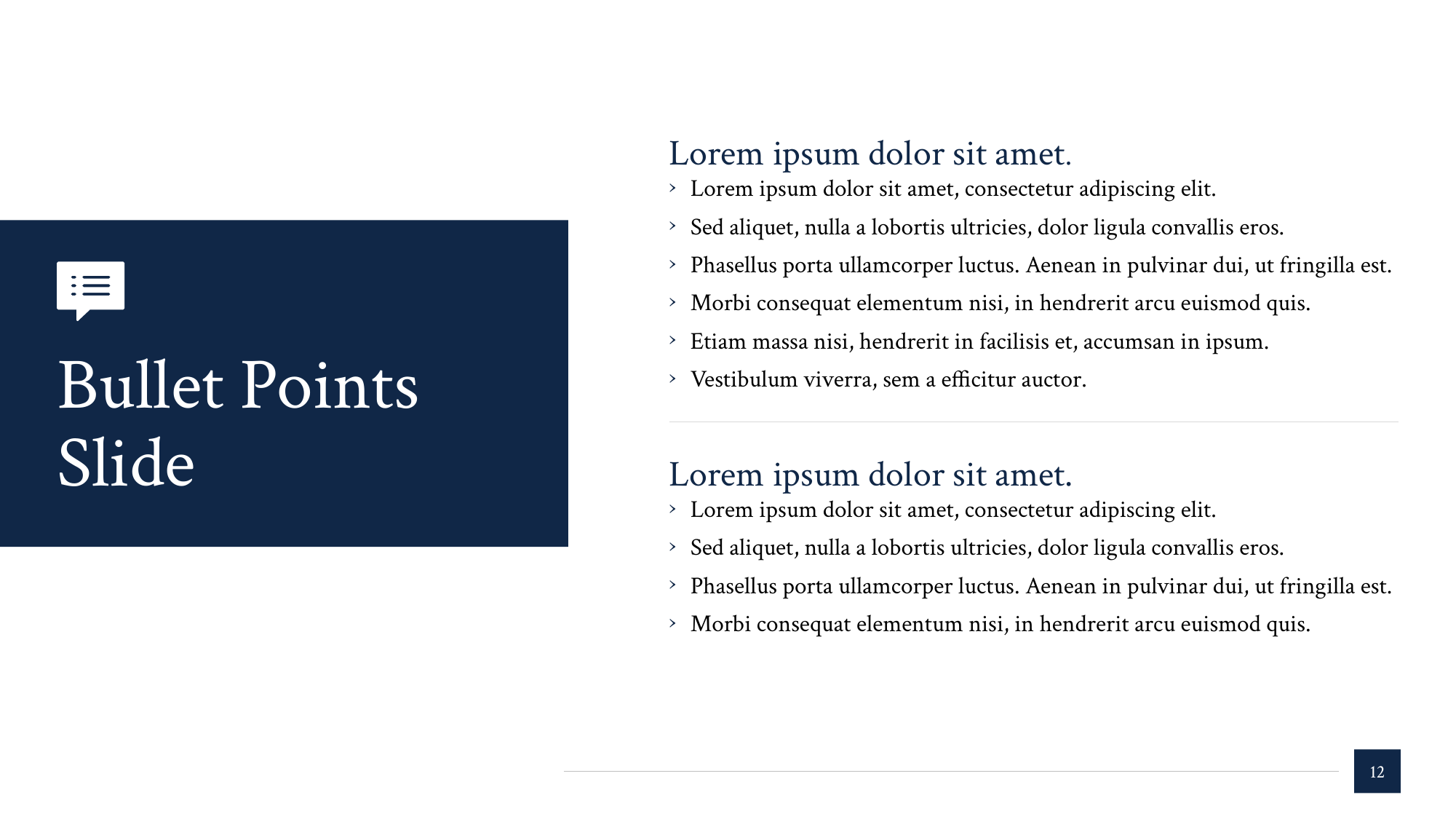

Lorem ipsum dolor sit amet.
Lorem ipsum dolor sit amet, consectetur adipiscing elit.
Sed aliquet, nulla a lobortis ultricies, dolor ligula convallis eros.
Phasellus porta ullamcorper luctus. Aenean in pulvinar dui, ut fringilla est.
Morbi consequat elementum nisi, in hendrerit arcu euismod quis.
Etiam massa nisi, hendrerit in facilisis et, accumsan in ipsum.
Vestibulum viverra, sem a efficitur auctor.
Lorem ipsum dolor sit amet.
Lorem ipsum dolor sit amet, consectetur adipiscing elit.
Sed aliquet, nulla a lobortis ultricies, dolor ligula convallis eros.
Phasellus porta ullamcorper luctus. Aenean in pulvinar dui, ut fringilla est.
Morbi consequat elementum nisi, in hendrerit arcu euismod quis.

# Bullet Points Slide

12